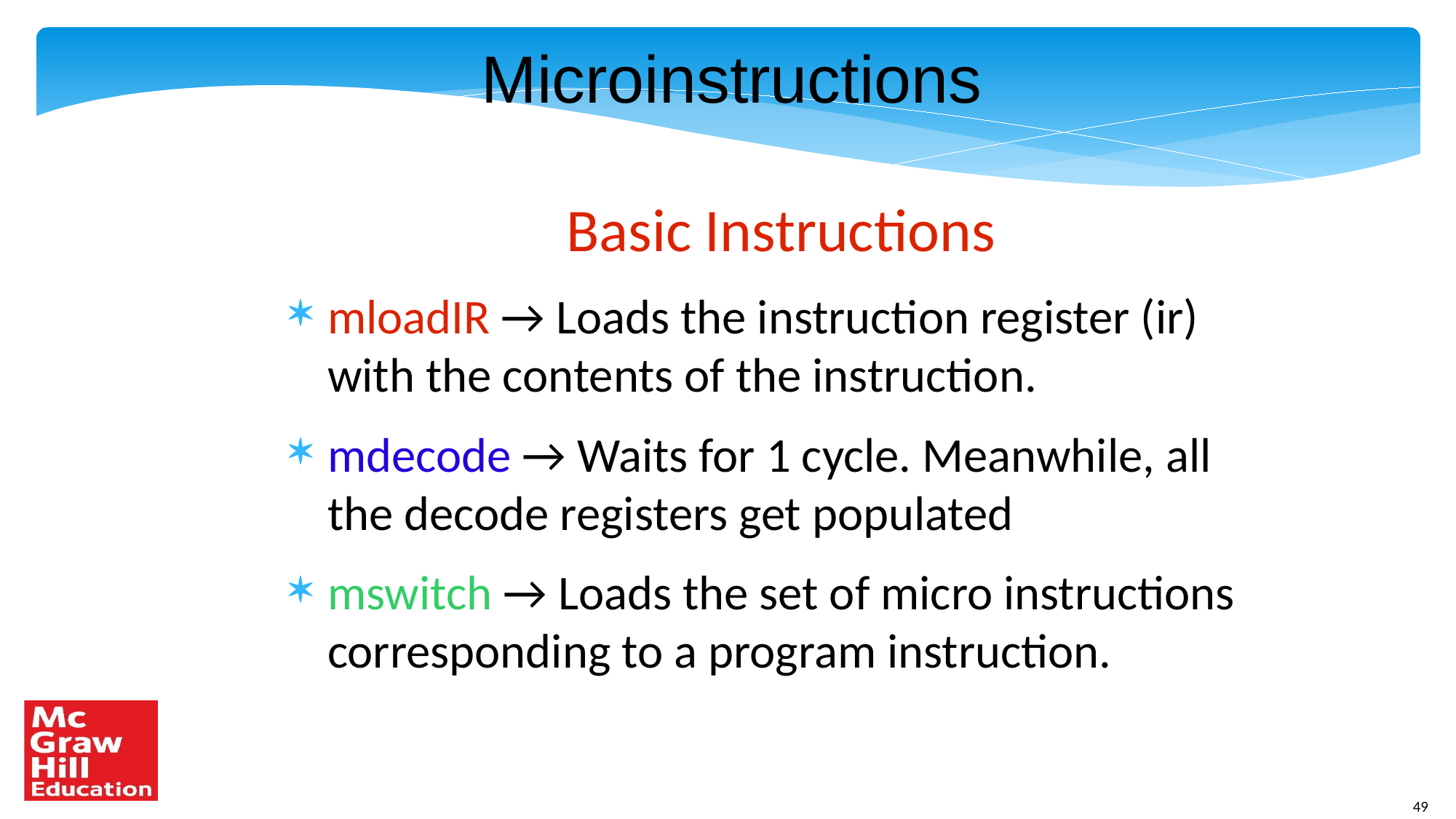

Microinstructions
Basic Instructions
mloadIR → Loads the instruction register (ir) with the contents of the instruction.
mdecode → Waits for 1 cycle. Meanwhile, all the decode registers get populated
mswitch → Loads the set of micro instructions corresponding to a program instruction.